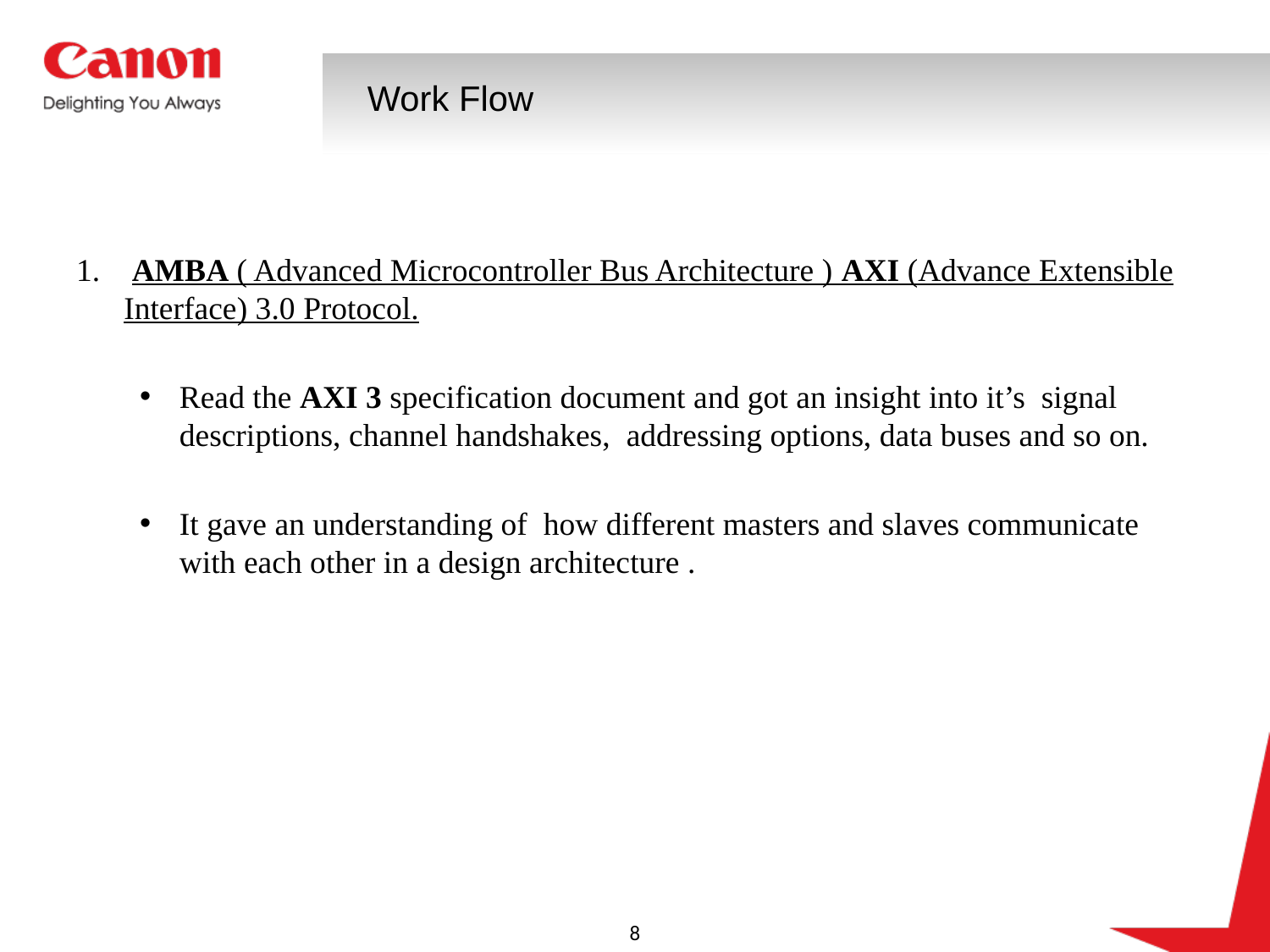

Work Flow
 AMBA ( Advanced Microcontroller Bus Architecture ) AXI (Advance Extensible Interface) 3.0 Protocol.

Read the AXI 3 specification document and got an insight into it’s  signal descriptions, channel handshakes,  addressing options, data buses and so on.

It gave an understanding of  how different masters and slaves communicate with each other in a design architecture .